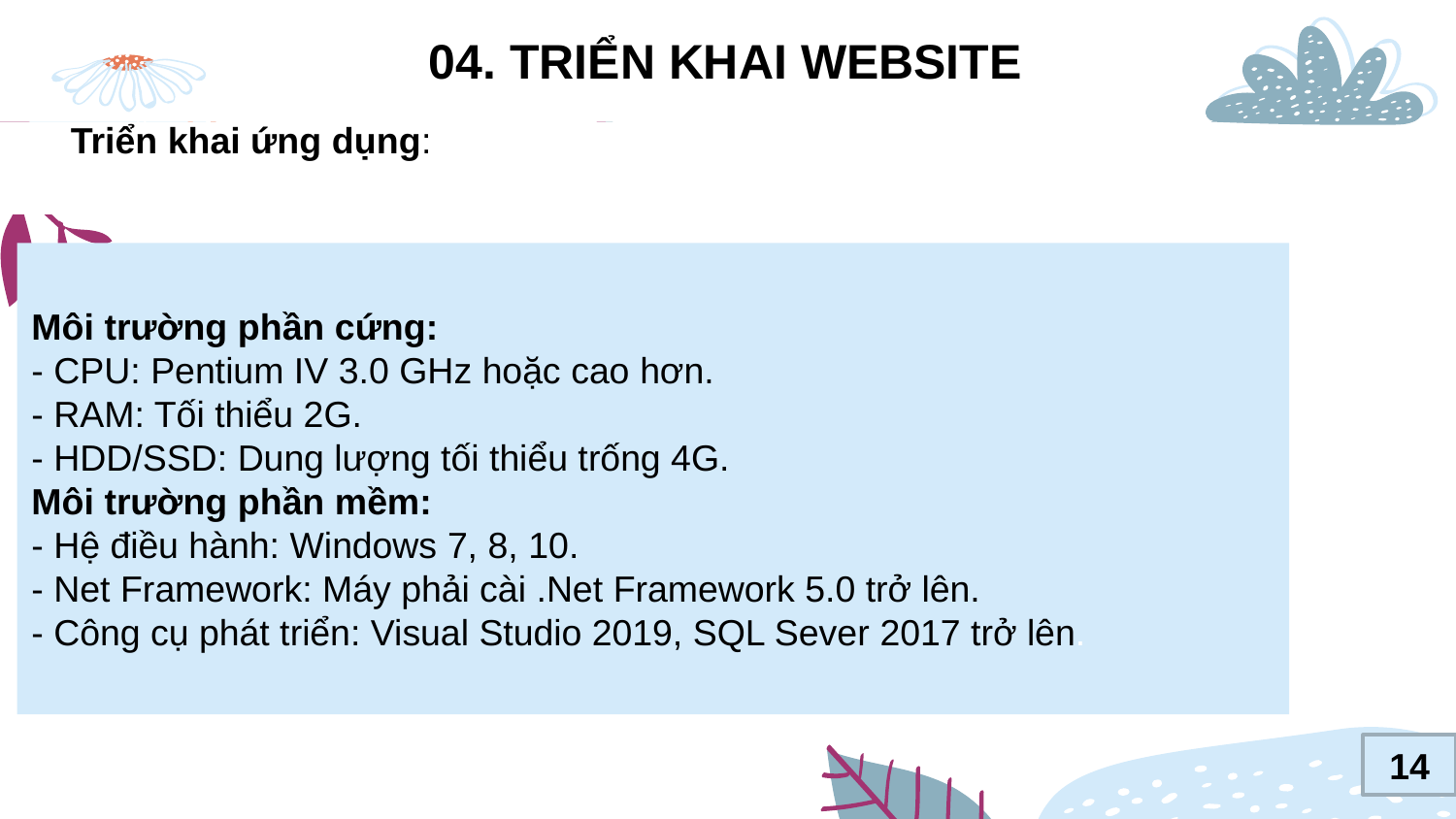

04. TRIỂN KHAI WEBSITE

# Triển khai ứng dụng:
Môi trường phần cứng:
- CPU: Pentium IV 3.0 GHz hoặc cao hơn.
- RAM: Tối thiểu 2G.
- HDD/SSD: Dung lượng tối thiểu trống 4G.
Môi trường phần mềm:
- Hệ điều hành: Windows 7, 8, 10.
- Net Framework: Máy phải cài .Net Framework 5.0 trở lên.
- Công cụ phát triển: Visual Studio 2019, SQL Sever 2017 trở lên.

14